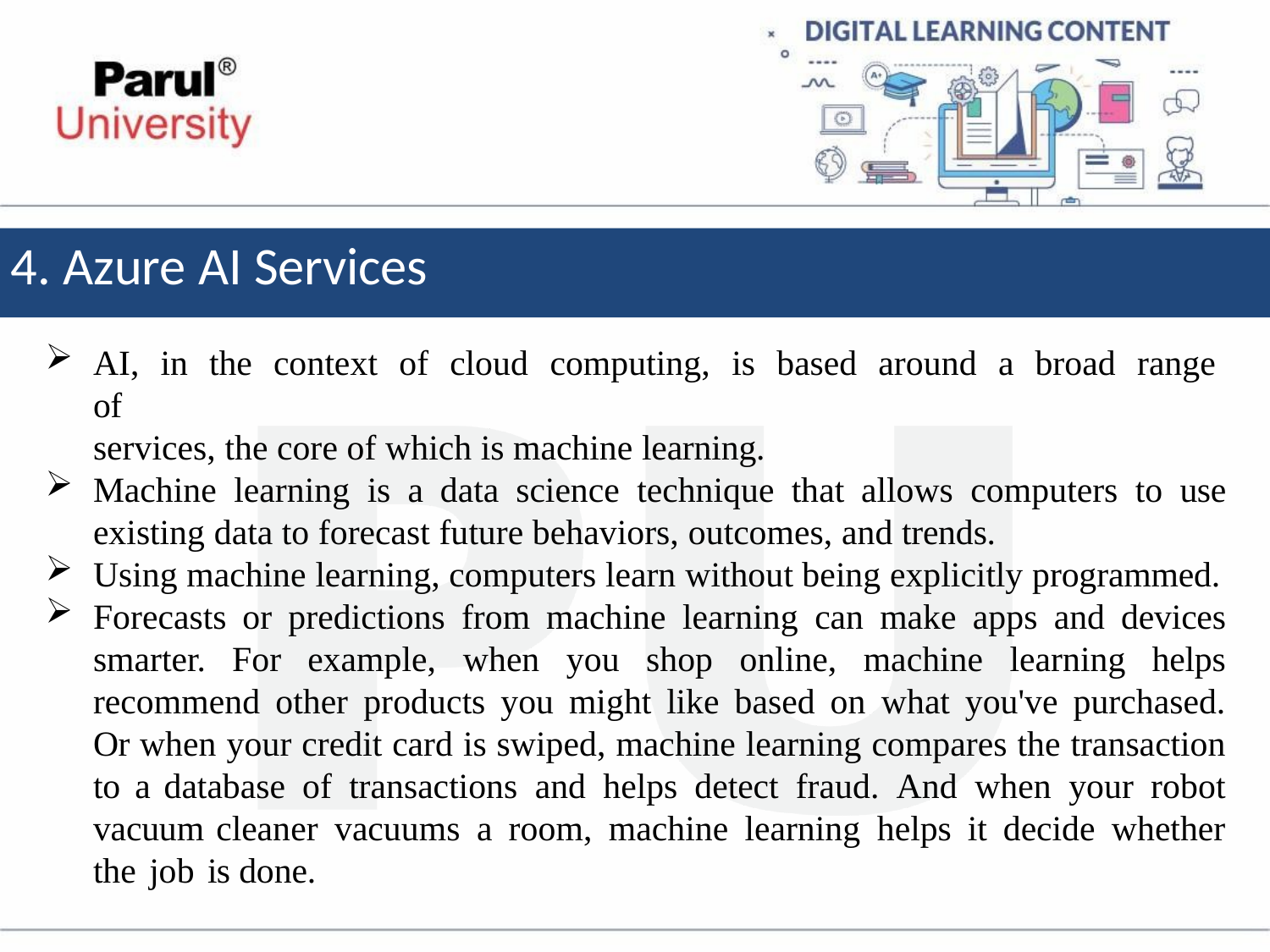

# 4. Azure AI Services
AI,  in  the  context  of  cloud  computing,  is  based  around  a  broad  range  of
services, the core of which is machine learning.
Machine learning is a data science technique that allows computers to use existing data to forecast future behaviors, outcomes, and trends.
Using machine learning, computers learn without being explicitly programmed.
Forecasts or predictions from machine learning can make apps and devices smarter.  For  example,  when  you  shop  online,  machine  learning  helps recommend other products you might like based on what you've purchased. Or when your credit card is swiped, machine learning compares the transaction to a database of transactions and helps detect fraud. And when your robot vacuum cleaner vacuums a room, machine learning helps it decide whether the job is done.